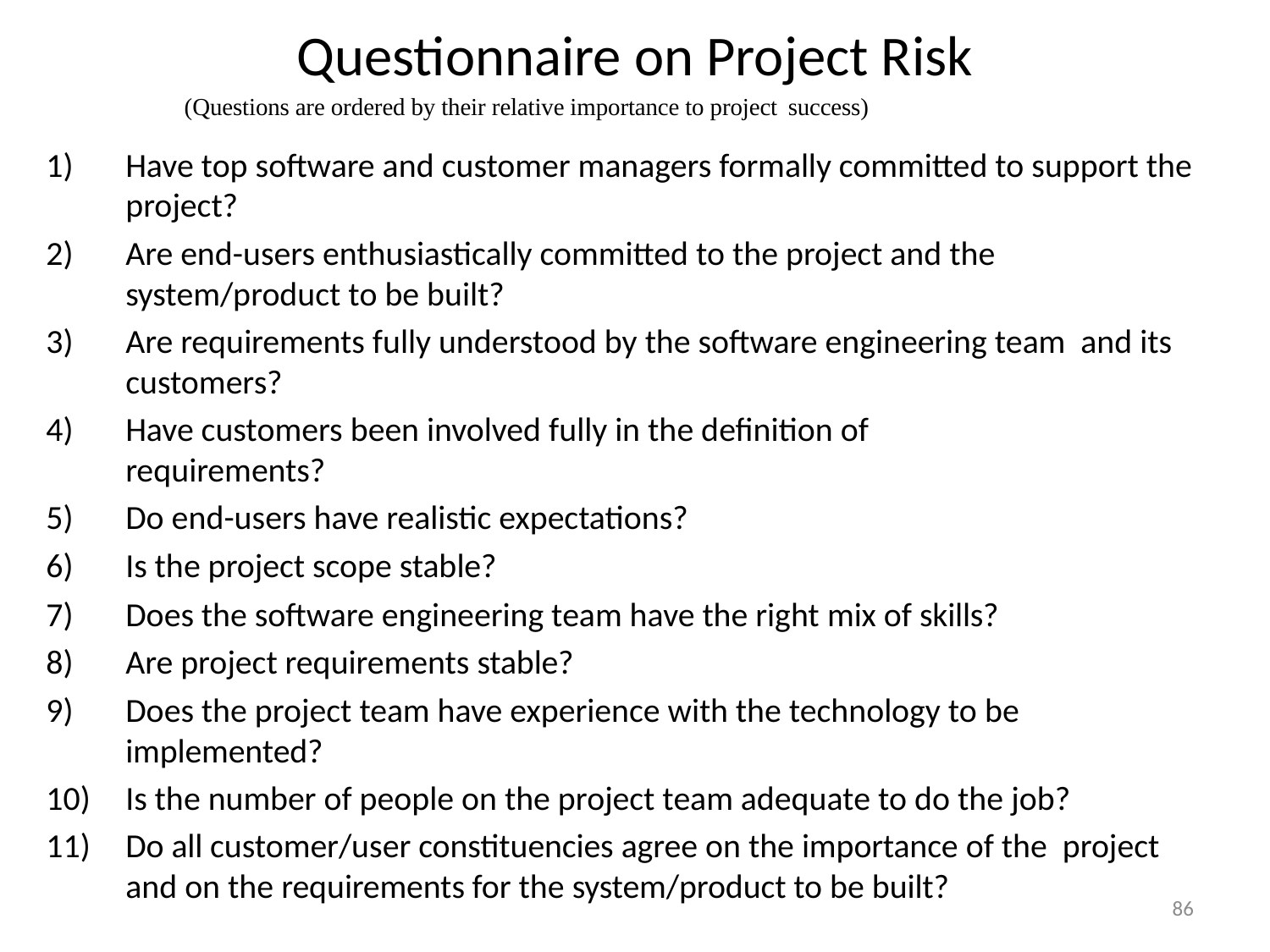

# Questionnaire on Project Risk
		        (Questions are ordered by their relative importance to project success)
Have top software and customer managers formally committed to support the project?
Are end-users enthusiastically committed to the project and the  system/product to be built?
Are requirements fully understood by the software engineering team  and its customers?
Have customers been involved fully in the definition of  requirements?
Do end-users have realistic expectations?
Is the project scope stable?
Does the software engineering team have the right mix of skills?
Are project requirements stable?
Does the project team have experience with the technology to be  implemented?
Is the number of people on the project team adequate to do the job?
Do all customer/user constituencies agree on the importance of the  project and on the requirements for the system/product to be built?

86